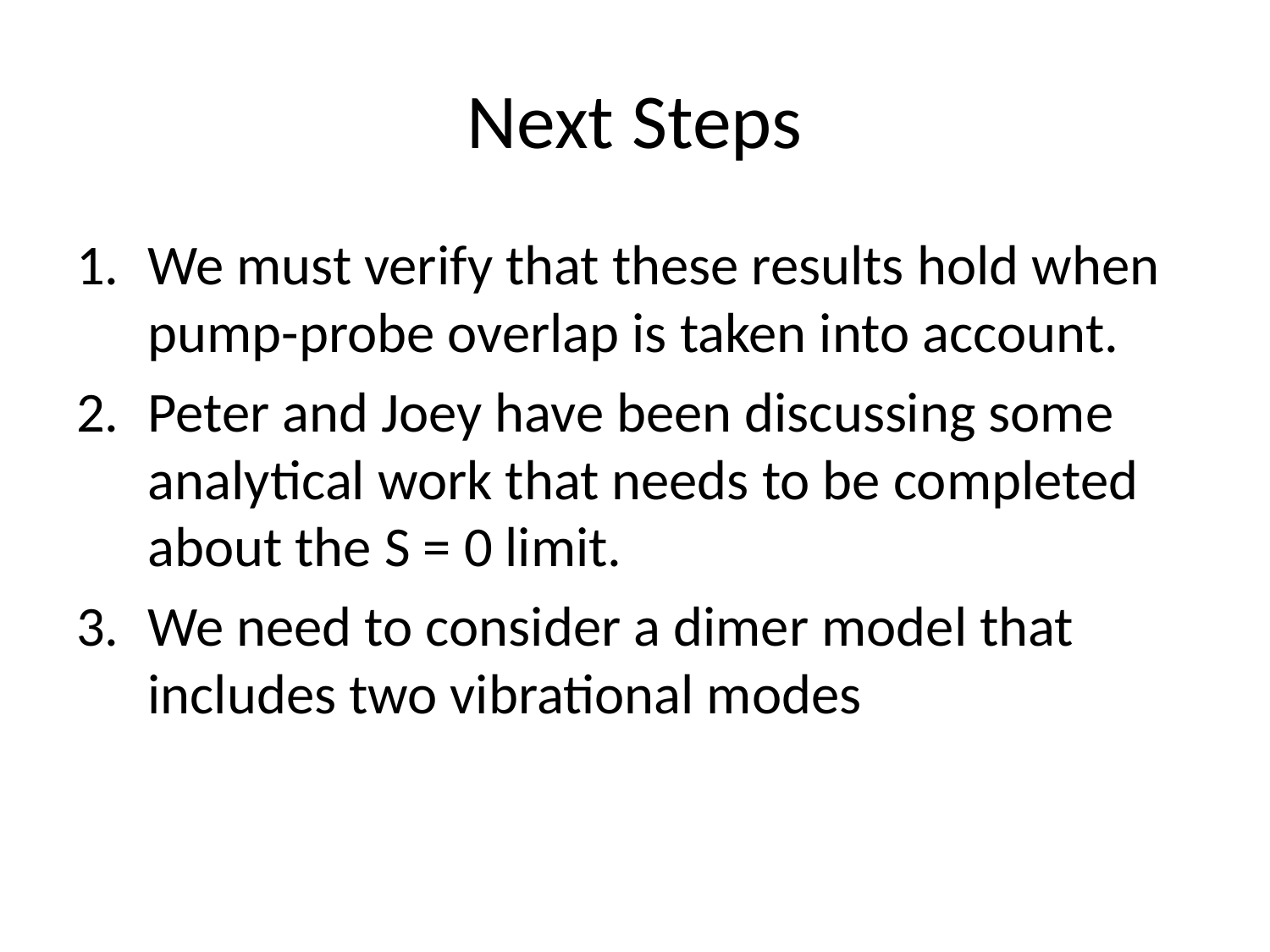

# Next Steps
We must verify that these results hold when pump-probe overlap is taken into account.
Peter and Joey have been discussing some analytical work that needs to be completed about the S = 0 limit.
We need to consider a dimer model that includes two vibrational modes